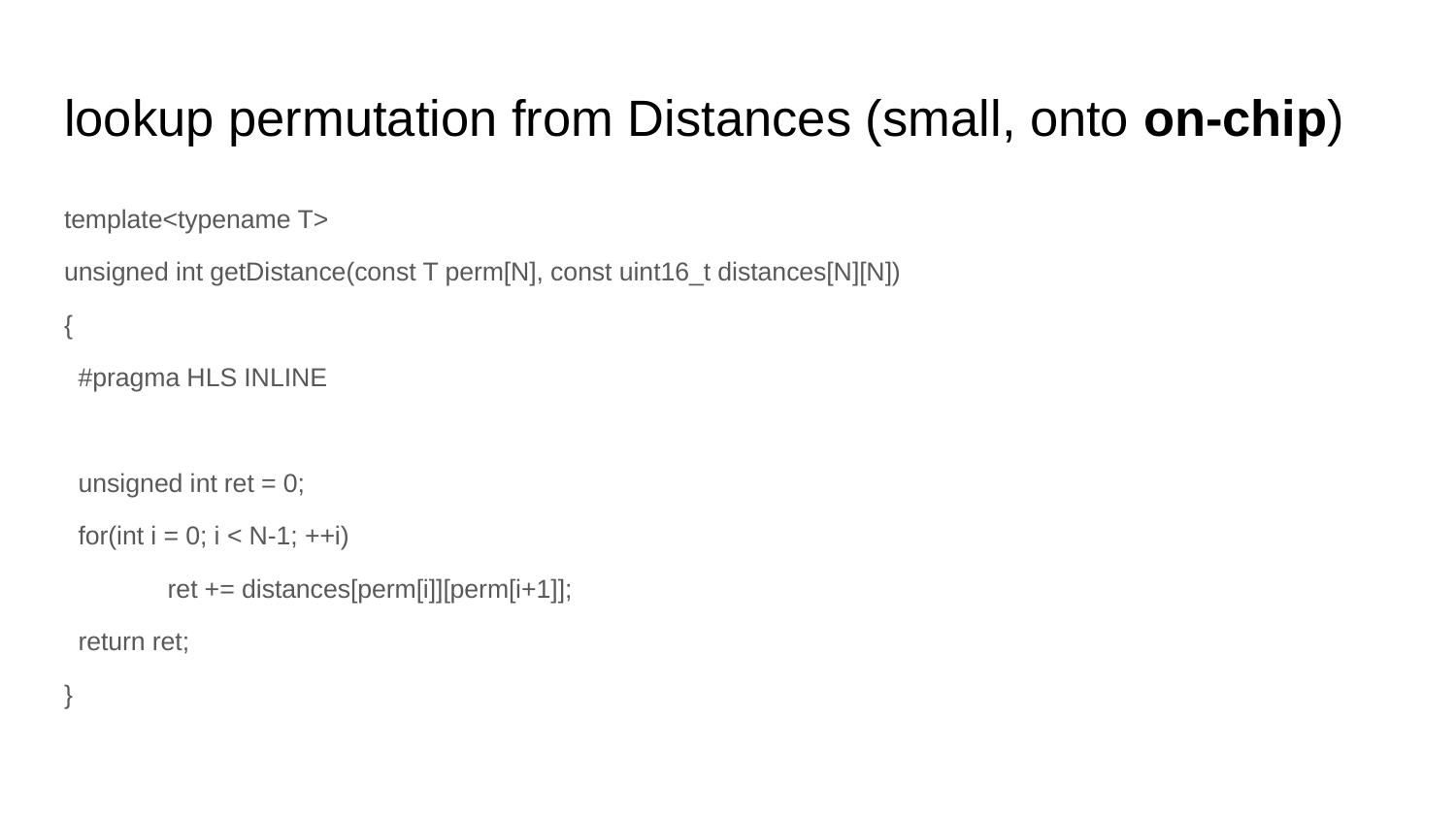

# lookup permutation from Distances (small, onto on-chip)
template<typename T>
unsigned int getDistance(const T perm[N], const uint16_t distances[N][N])
{
  #pragma HLS INLINE

  unsigned int ret = 0;
  for(int i = 0; i < N-1; ++i)
	ret += distances[perm[i]][perm[i+1]];
  return ret;
}